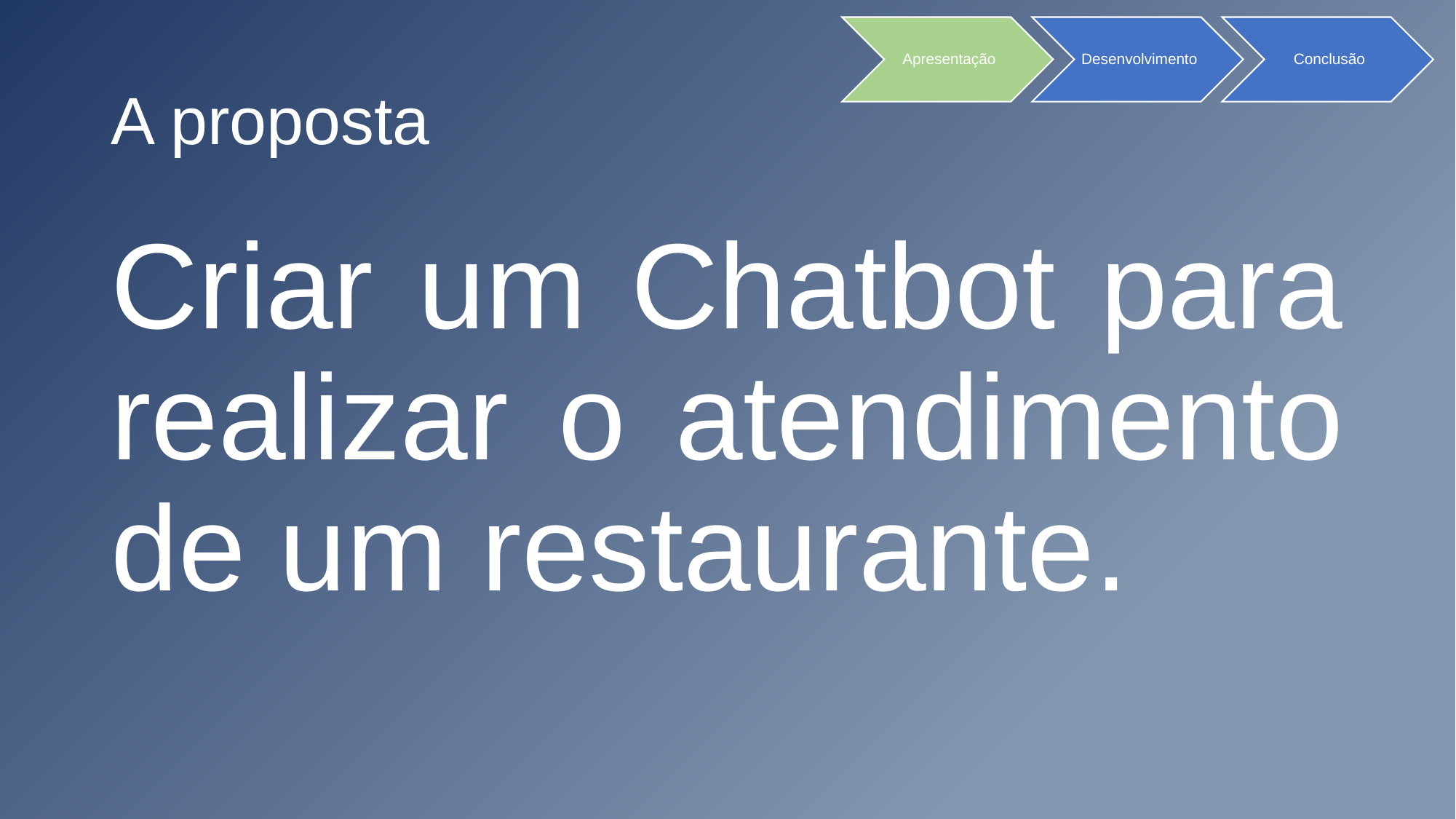

Apresentação
Desenvolvimento
Conclusão
# A proposta
Criar um Chatbot para realizar o atendimento de um restaurante.